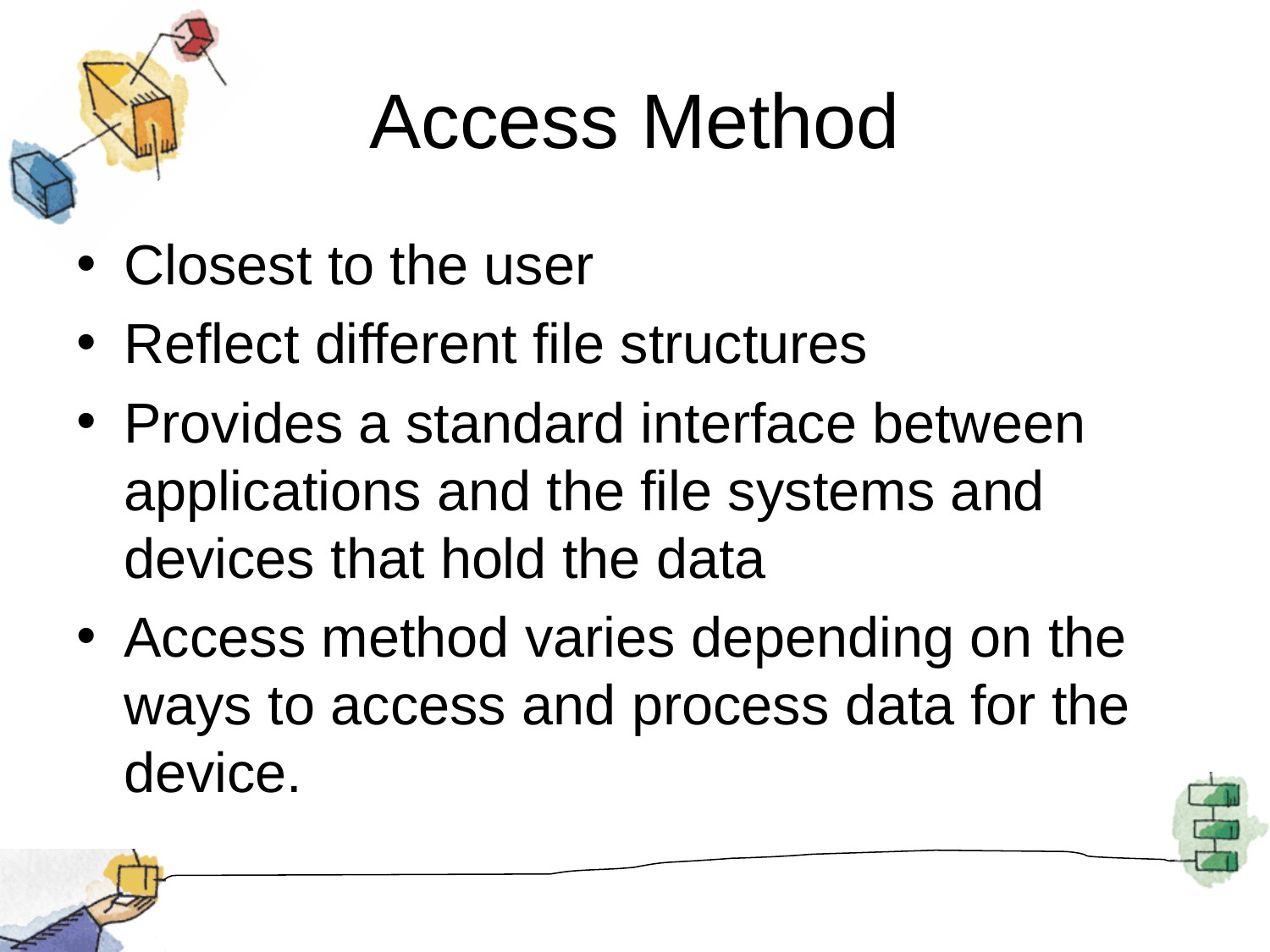

# Access Method
Closest to the user
Reflect different file structures
Provides a standard interface between applications and the file systems and devices that hold the data
Access method varies depending on the ways to access and process data for the device.